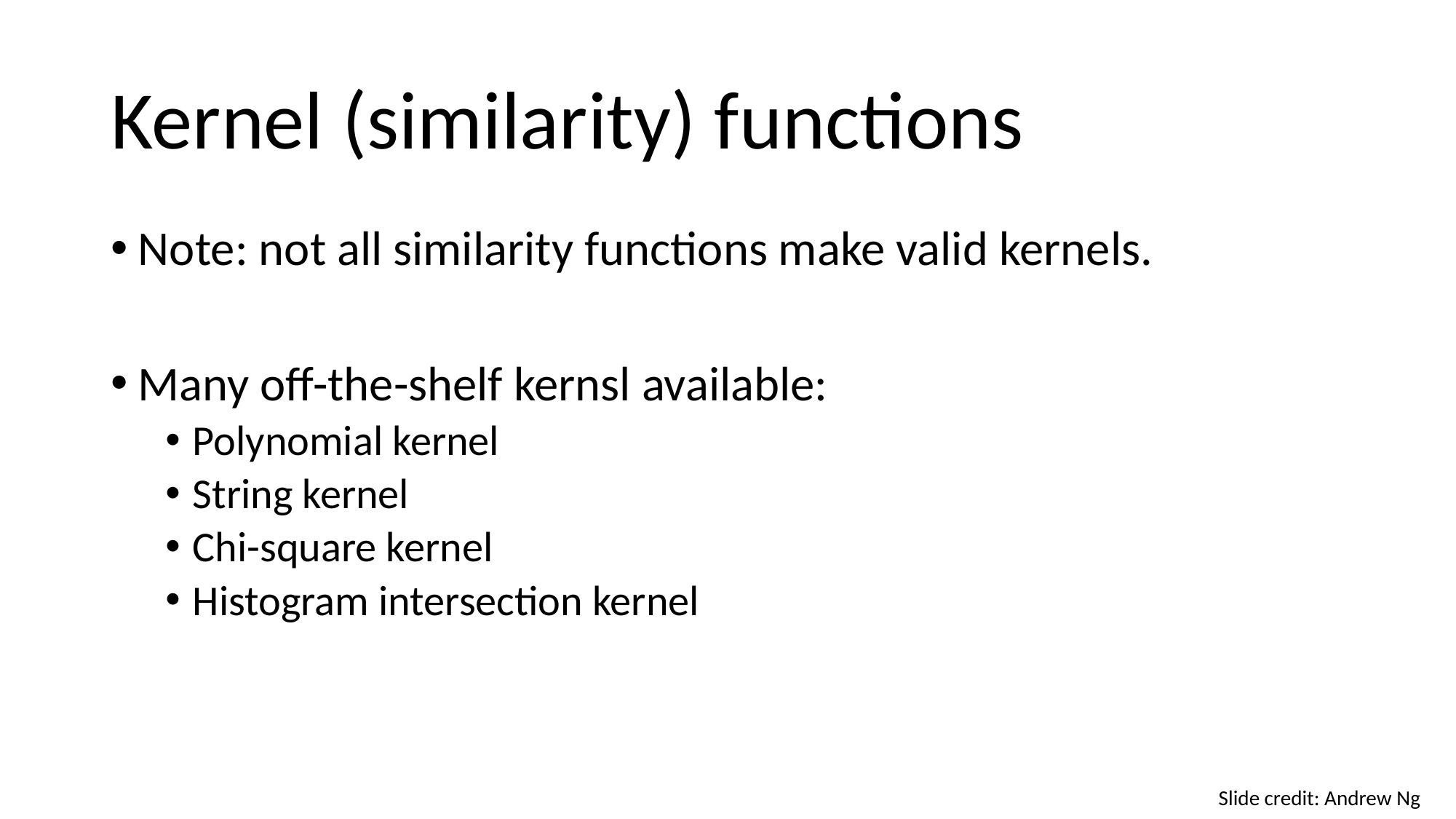

# Kernel (similarity) functions
Note: not all similarity functions make valid kernels.

Many off-the-shelf kernsl available:
Polynomial kernel
String kernel
Chi-square kernel
Histogram intersection kernel
Slide credit: Andrew Ng